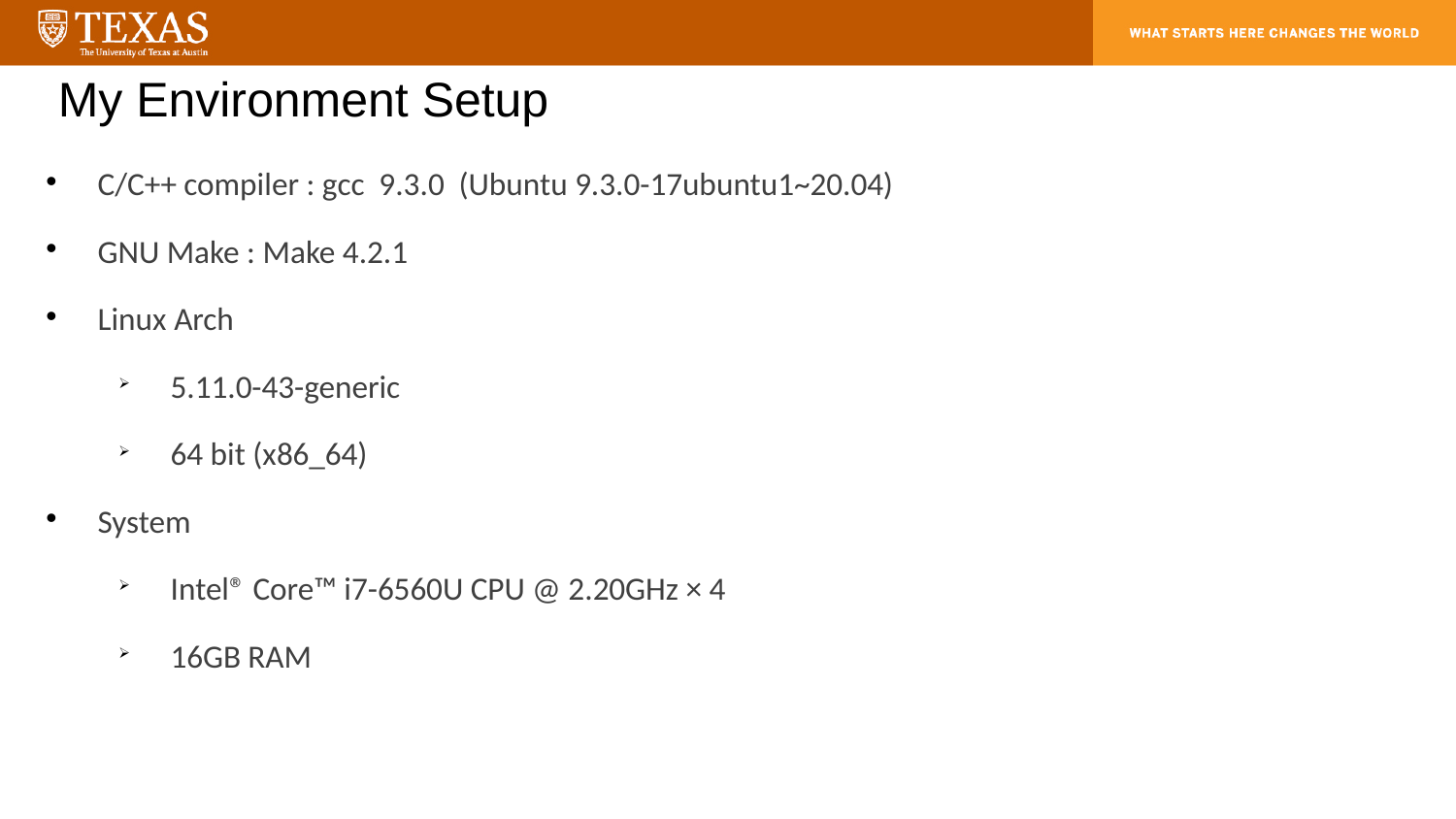

My Environment Setup
C/C++ compiler : gcc  9.3.0  (Ubuntu 9.3.0-17ubuntu1~20.04)
GNU Make : Make 4.2.1
Linux Arch
5.11.0-43-generic
64 bit (x86_64)
System
Intel® Core™ i7-6560U CPU @ 2.20GHz × 4
16GB RAM